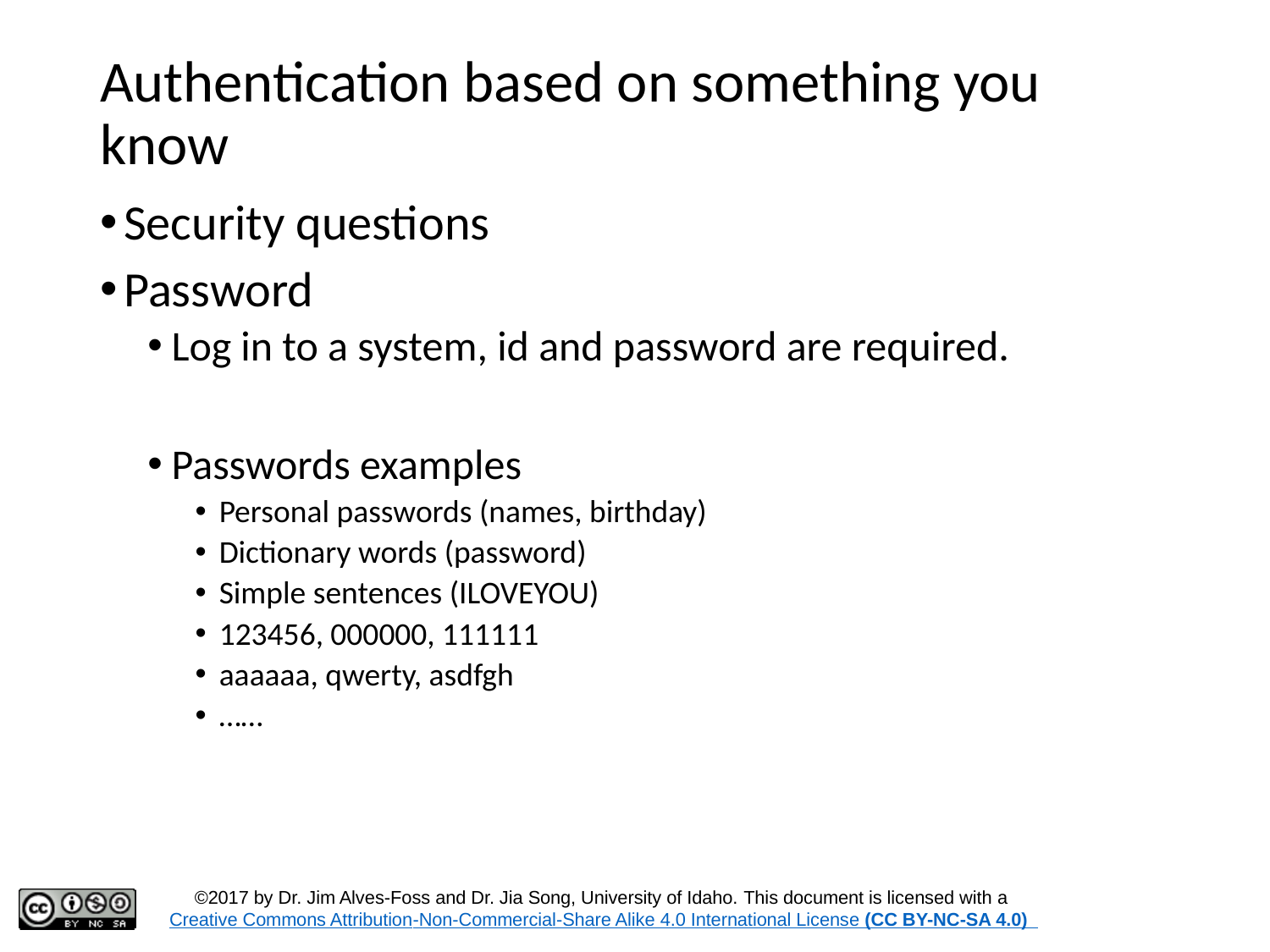

# Authentication based on something you know
Security questions
Password
Log in to a system, id and password are required.

Passwords examples
Personal passwords (names, birthday)
Dictionary words (password)
Simple sentences (ILOVEYOU)
123456, 000000, 111111
aaaaaa, qwerty, asdfgh
……